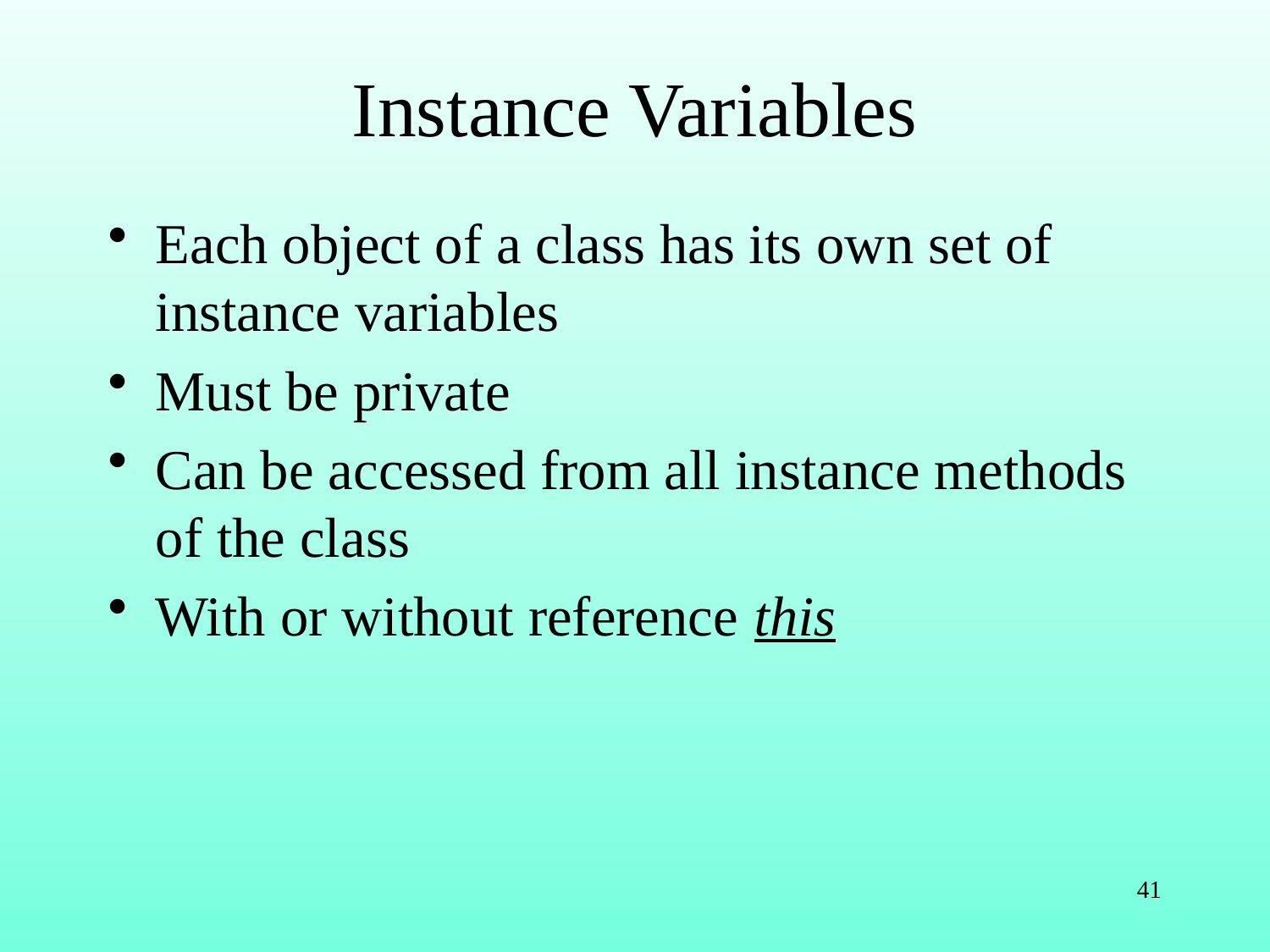

# Instance Variables
Each object of a class has its own set of instance variables
Must be private
Can be accessed from all instance methods of the class
With or without reference this
41